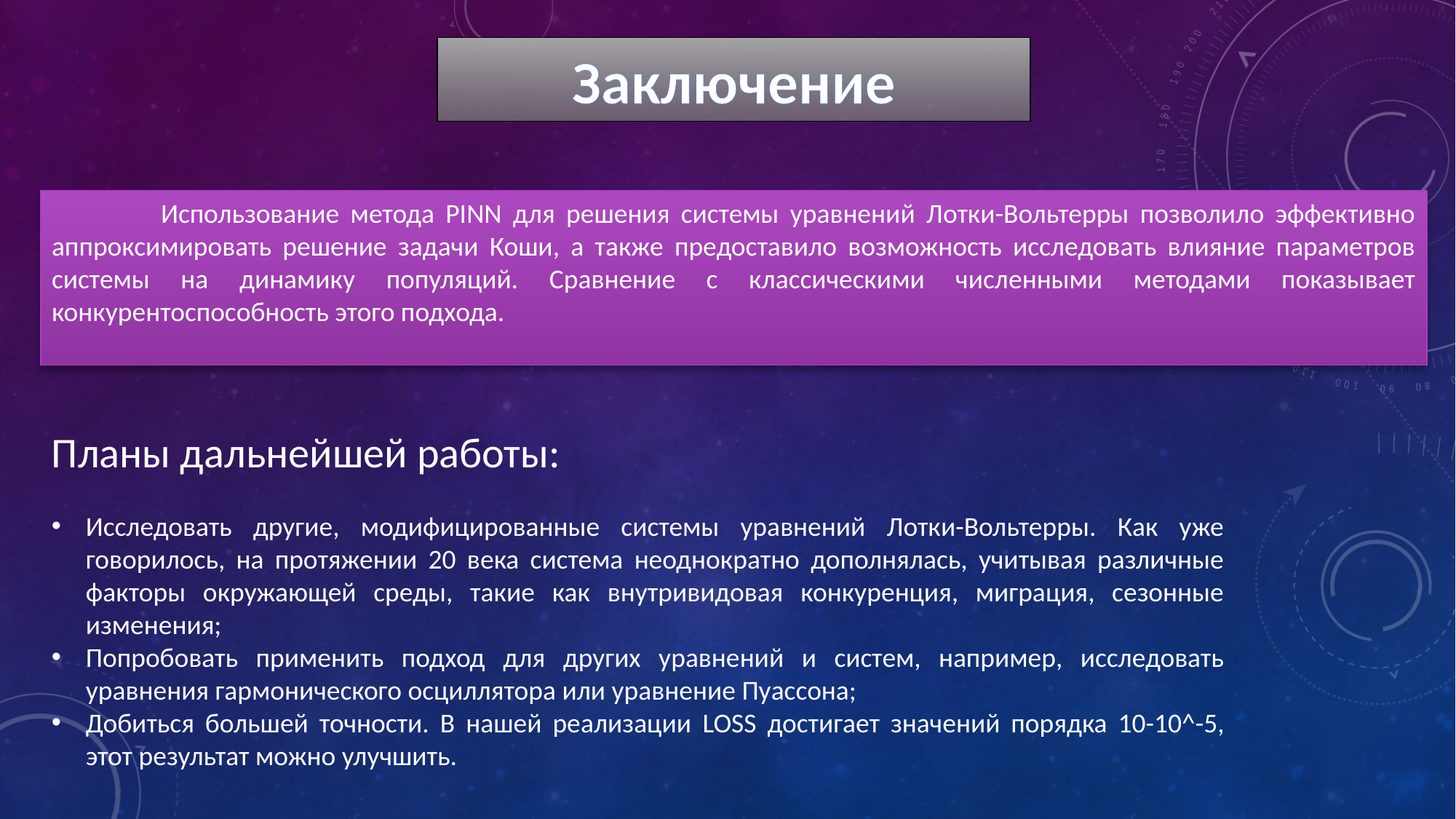

Заключение
	Использование метода PINN для решения системы уравнений Лотки-Вольтерры позволило эффективно аппроксимировать решение задачи Коши, а также предоставило возможность исследовать влияние параметров системы на динамику популяций. Сравнение с классическими численными методами показывает конкурентоспособность этого подхода.

Планы дальнейшей работы:

Исследовать другие, модифицированные системы уравнений Лотки-Вольтерры. Как уже говорилось, на протяжении 20 века система неоднократно дополнялась, учитывая различные факторы окружающей среды, такие как внутривидовая конкуренция, миграция, сезонные изменения;
Попробовать применить подход для других уравнений и систем, например, исследовать уравнения гармонического осциллятора или уравнение Пуассона;
Добиться большей точности. В нашей реализации LOSS достигает значений порядка 10-10^-5, этот результат можно улучшить.